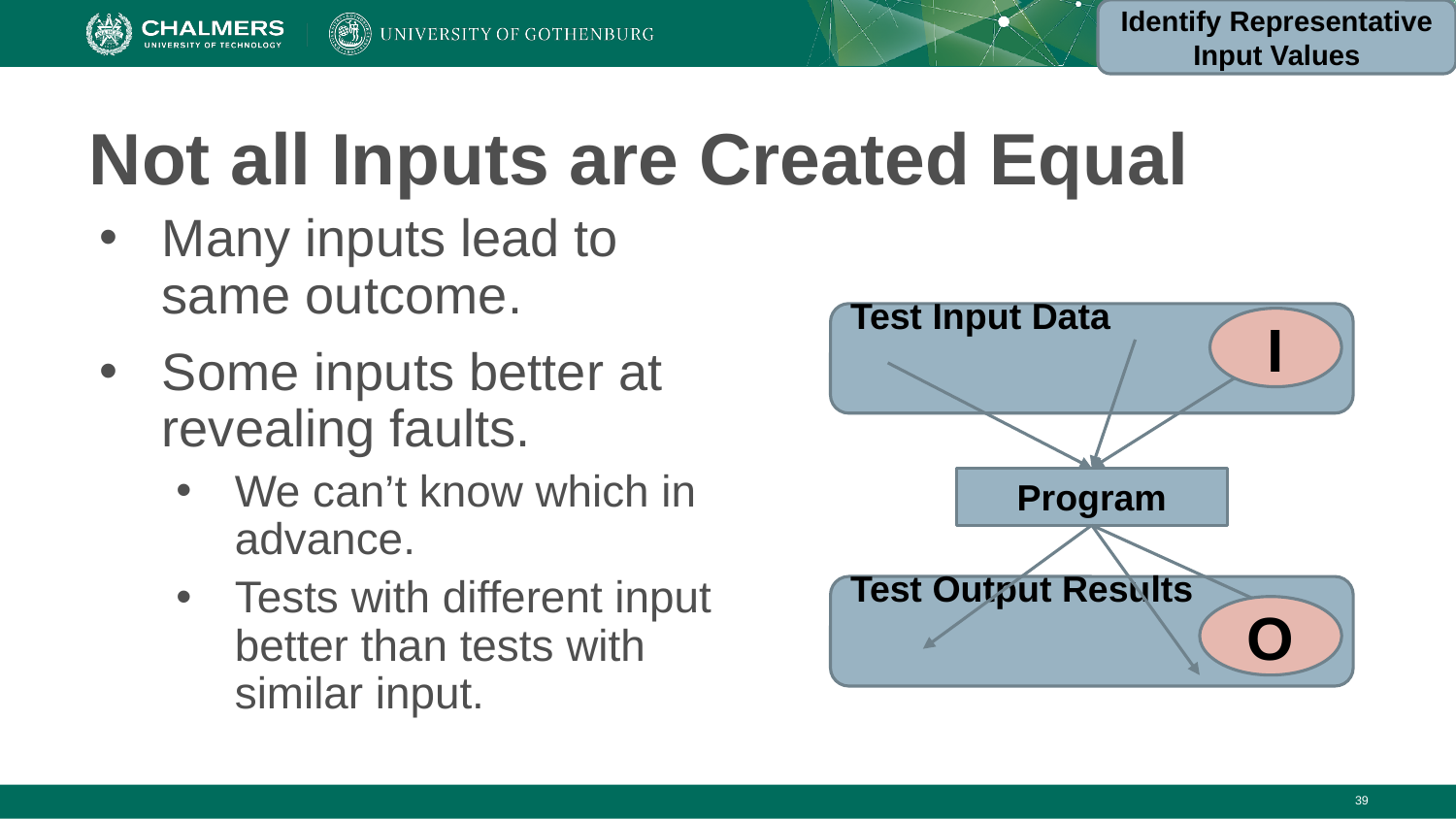

Identify Representative Input Values
# Not all Inputs are Created Equal
Many inputs lead to same outcome.
Some inputs better at revealing faults.
We can’t know which in advance.
Tests with different input better than tests with similar input.

Test Input Data

I
Program
Test Output Results

O
39